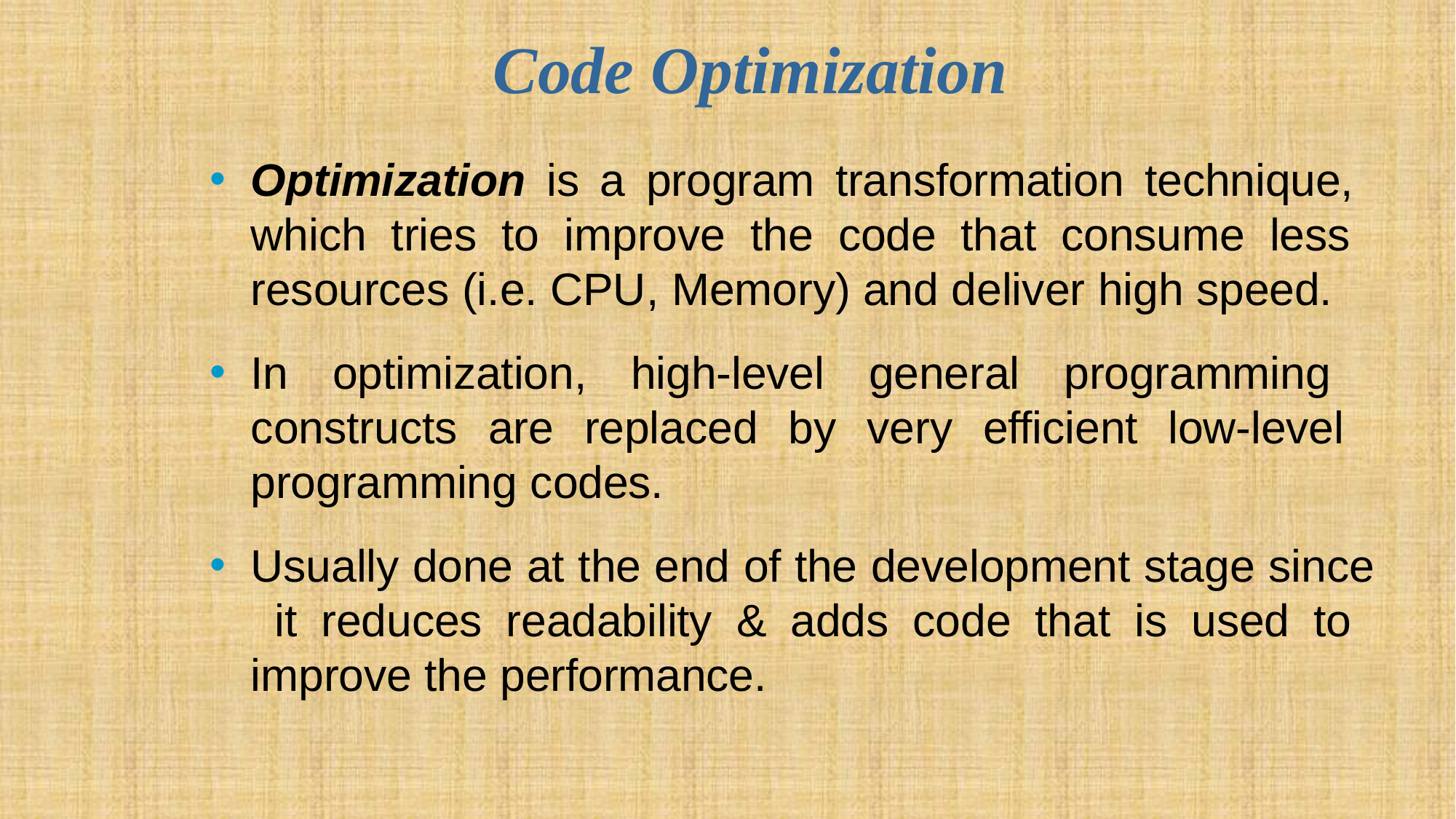

# Code Optimization
Optimization is a program transformation technique,  which tries to improve the code that consume less  resources (i.e. CPU, Memory) and deliver high speed.
In optimization, high-level general programming  constructs are replaced by very efficient low-level  programming codes.
Usually done at the end of the development stage since  it reduces readability & adds code that is used to  improve the performance.